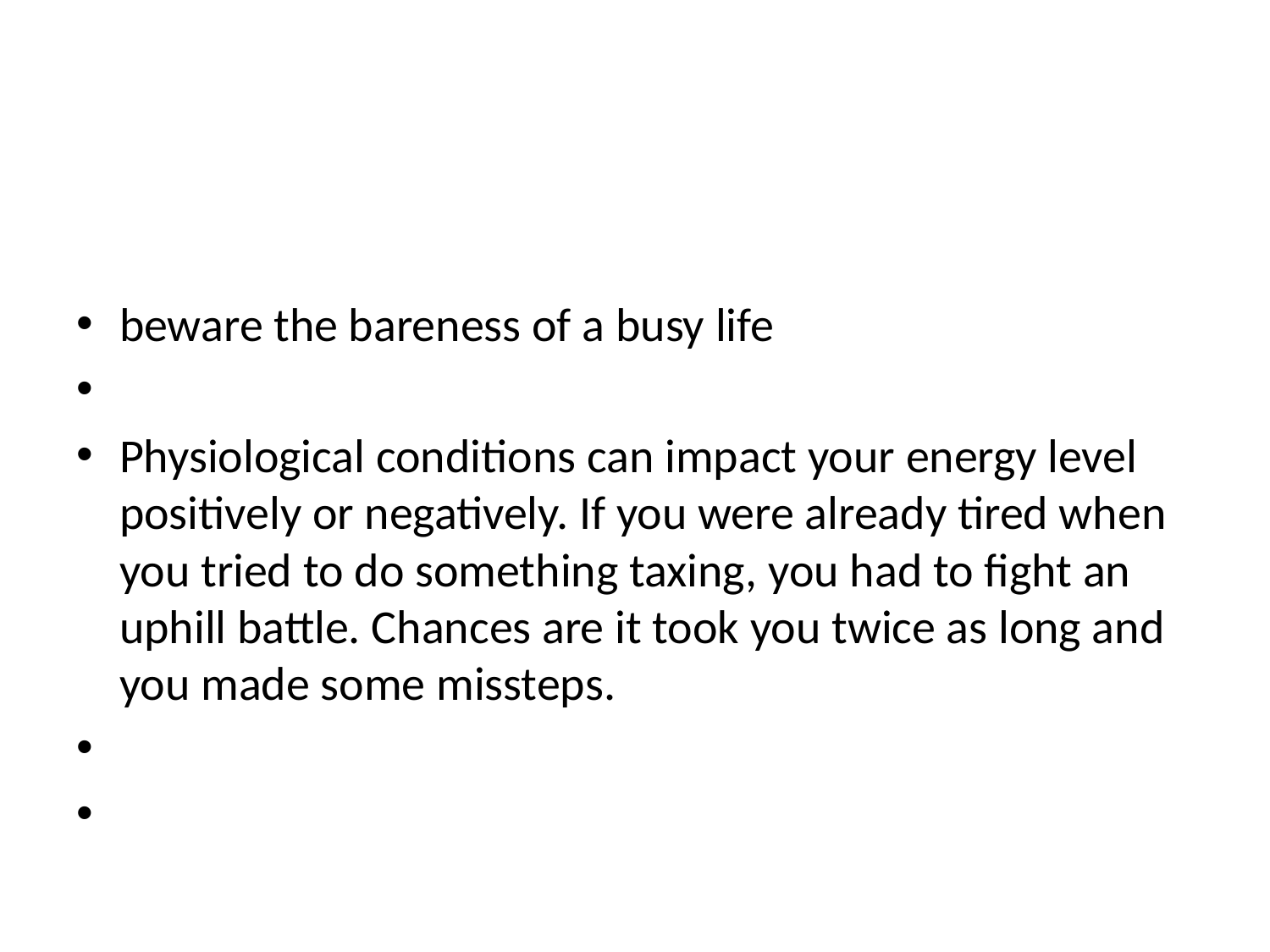

#

beware the bareness of a busy life

Physiological conditions can impact your energy level positively or negatively. If you were already tired when you tried to do something taxing, you had to fight an uphill battle. Chances are it took you twice as long and you made some missteps.